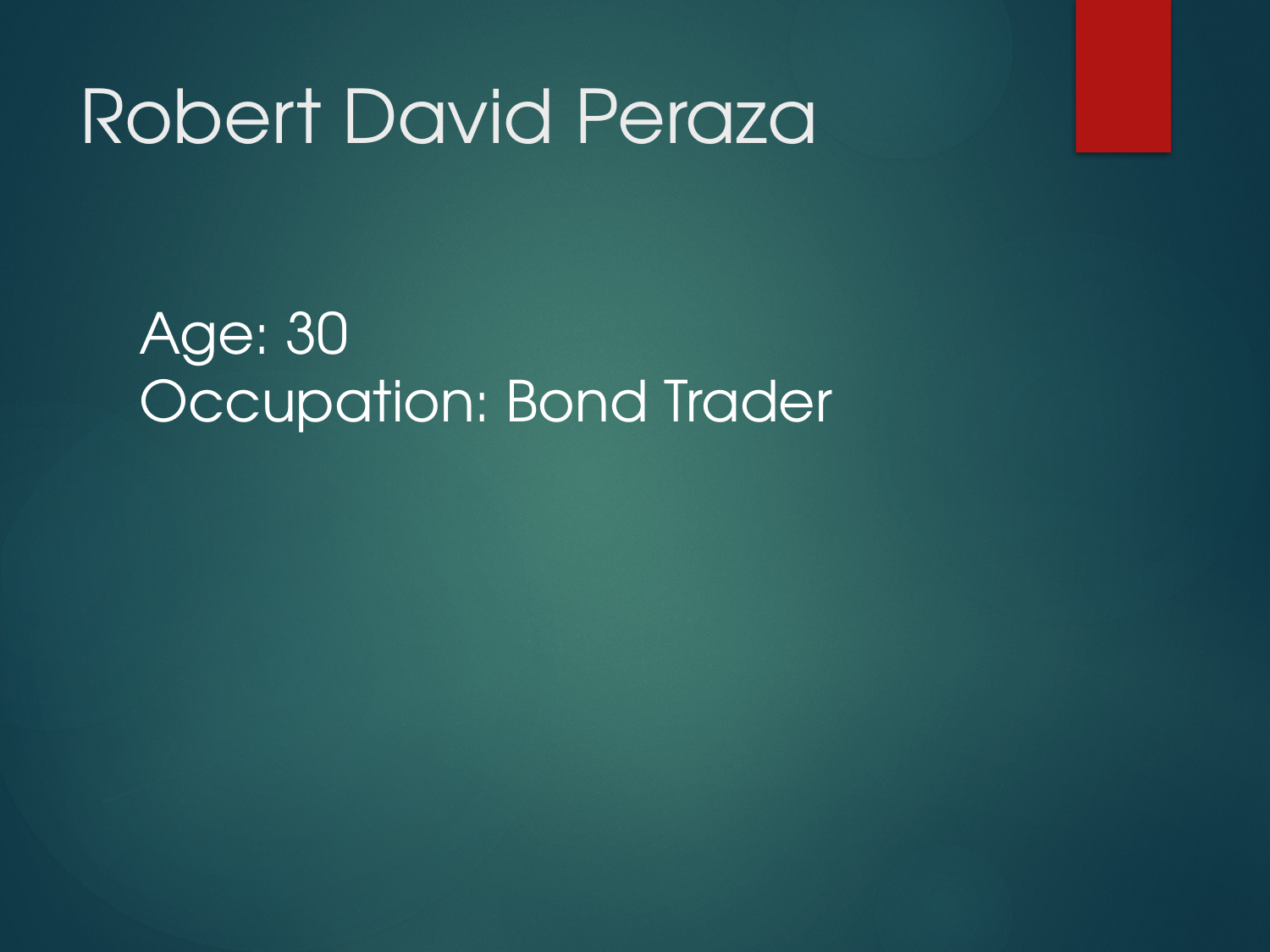

# Robert David Peraza

Age: 30
Occupation: Bond Trader